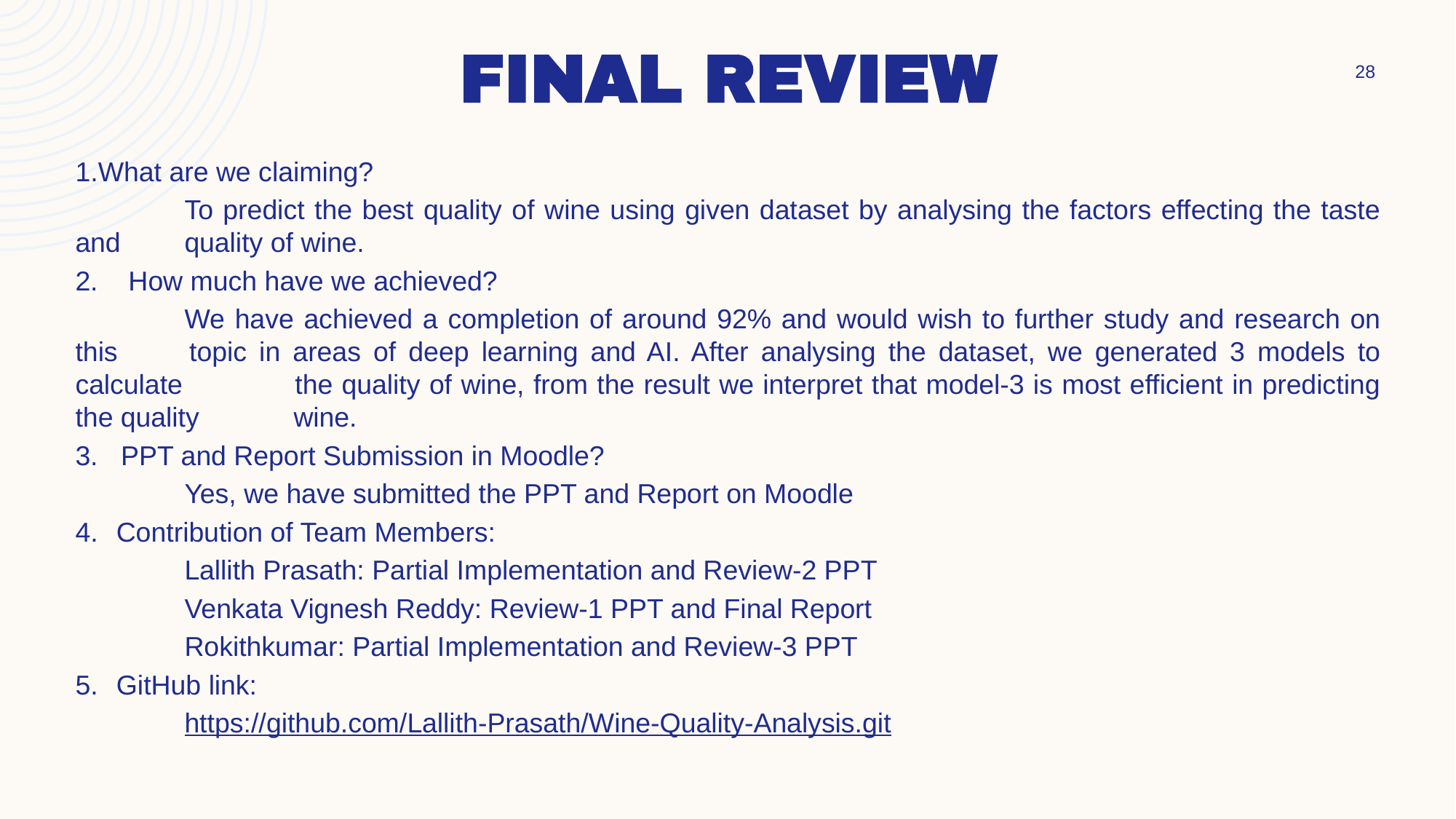

# Final Review
28
What are we claiming?
	To predict the best quality of wine using given dataset by analysing the factors effecting the taste and 	quality of wine.
2.    How much have we achieved?
	We have achieved a completion of around 92% and would wish to further study and research on this 	topic in areas of deep learning and AI. After analysing the dataset, we generated 3 models to calculate 	the quality of wine, from the result we interpret that model-3 is most efficient in predicting the quality 	wine.
3.   PPT and Report Submission in Moodle?
	Yes, we have submitted the PPT and Report on Moodle
Contribution of Team Members:
	Lallith Prasath: Partial Implementation and Review-2 PPT
	Venkata Vignesh Reddy: Review-1 PPT and Final Report
	Rokithkumar: Partial Implementation and Review-3 PPT
GitHub link:
	https://github.com/Lallith-Prasath/Wine-Quality-Analysis.git